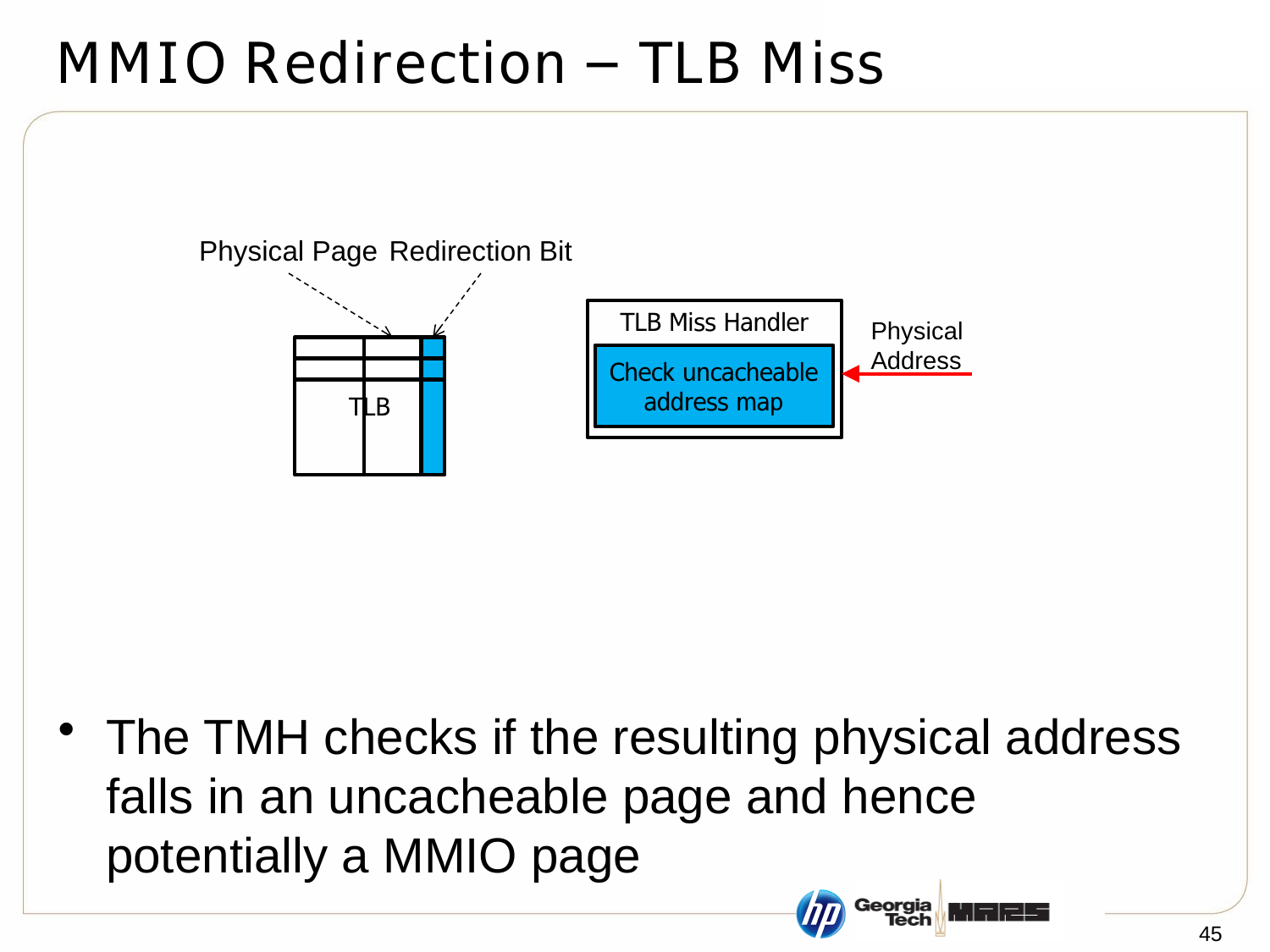

# MMIO Redirection – TLB Miss

The TMH checks if the resulting physical address falls in an uncacheable page and hence potentially a MMIO page
Physical Page
Redirection Bit
TLB Miss Handler
Physical
Address
TLB

Check uncacheable address map